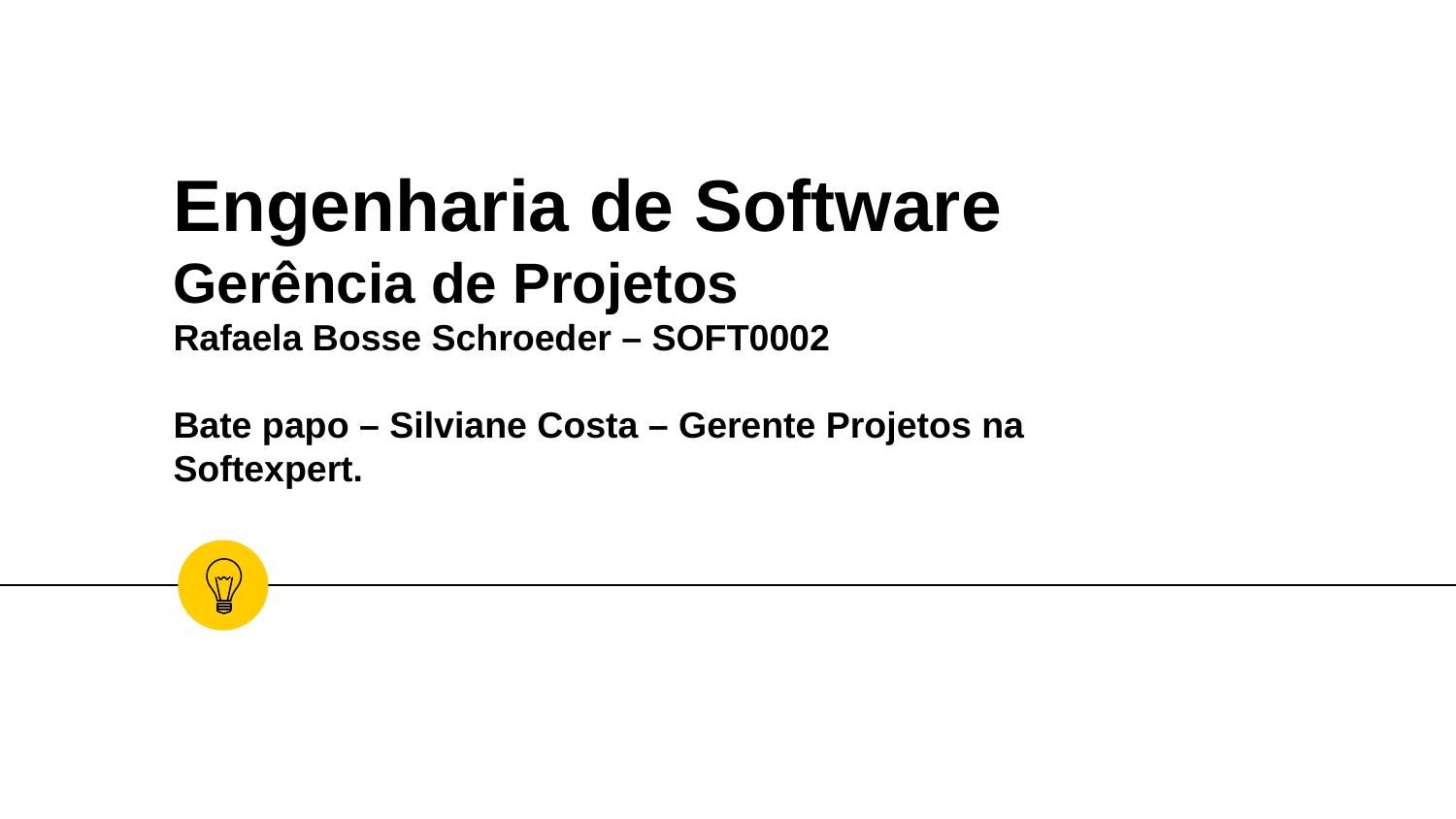

# Engenharia de Software Gerência de Projetos Rafaela Bosse Schroeder – SOFT0002 Bate papo – Silviane Costa – Gerente Projetos na Softexpert.